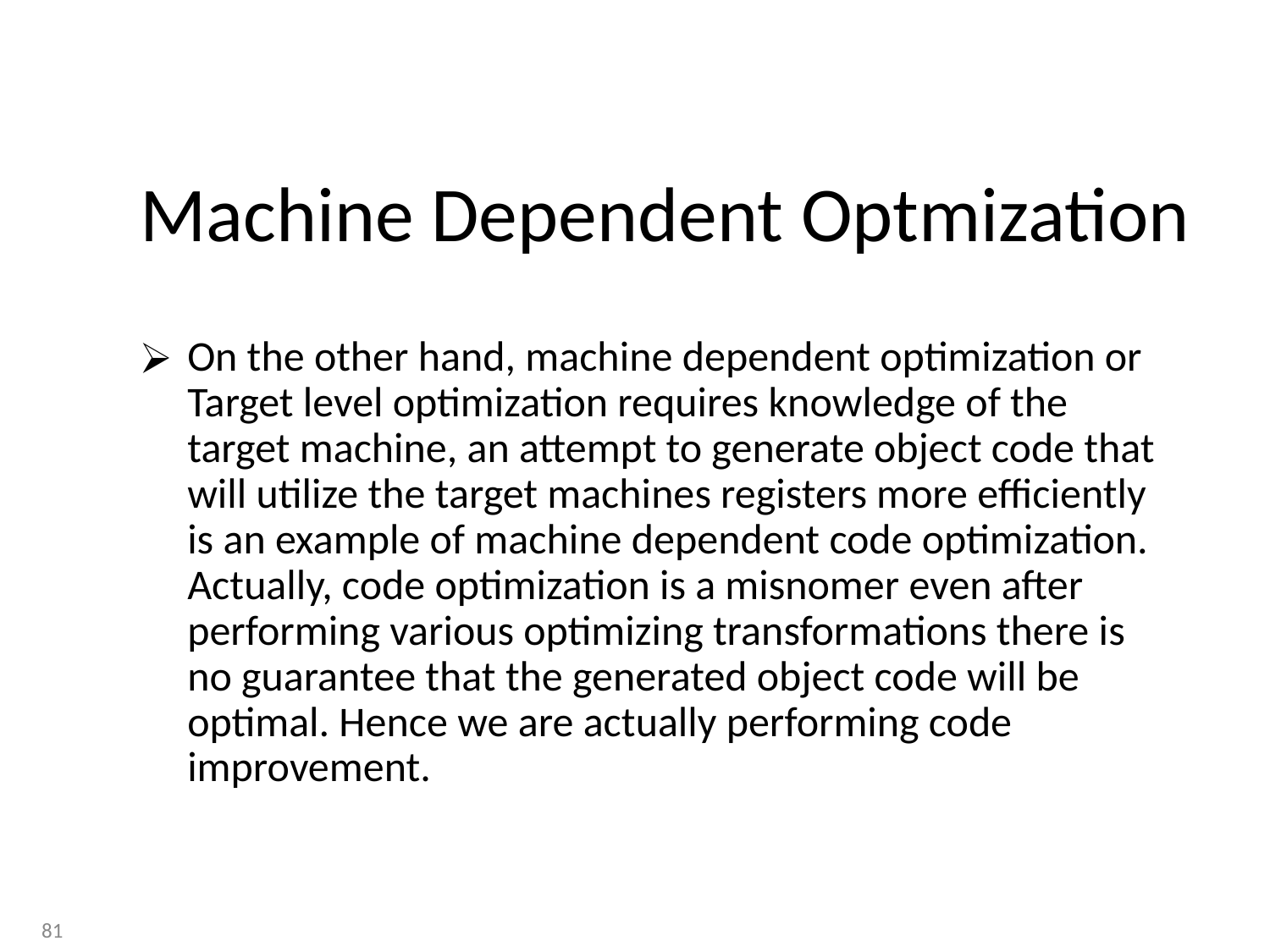

# Machine Dependent Optmization
On the other hand, machine dependent optimization or Target level optimization requires knowledge of the target machine, an attempt to generate object code that will utilize the target machines registers more efficiently is an example of machine dependent code optimization. Actually, code optimization is a misnomer even after performing various optimizing transformations there is no guarantee that the generated object code will be optimal. Hence we are actually performing code improvement.
81